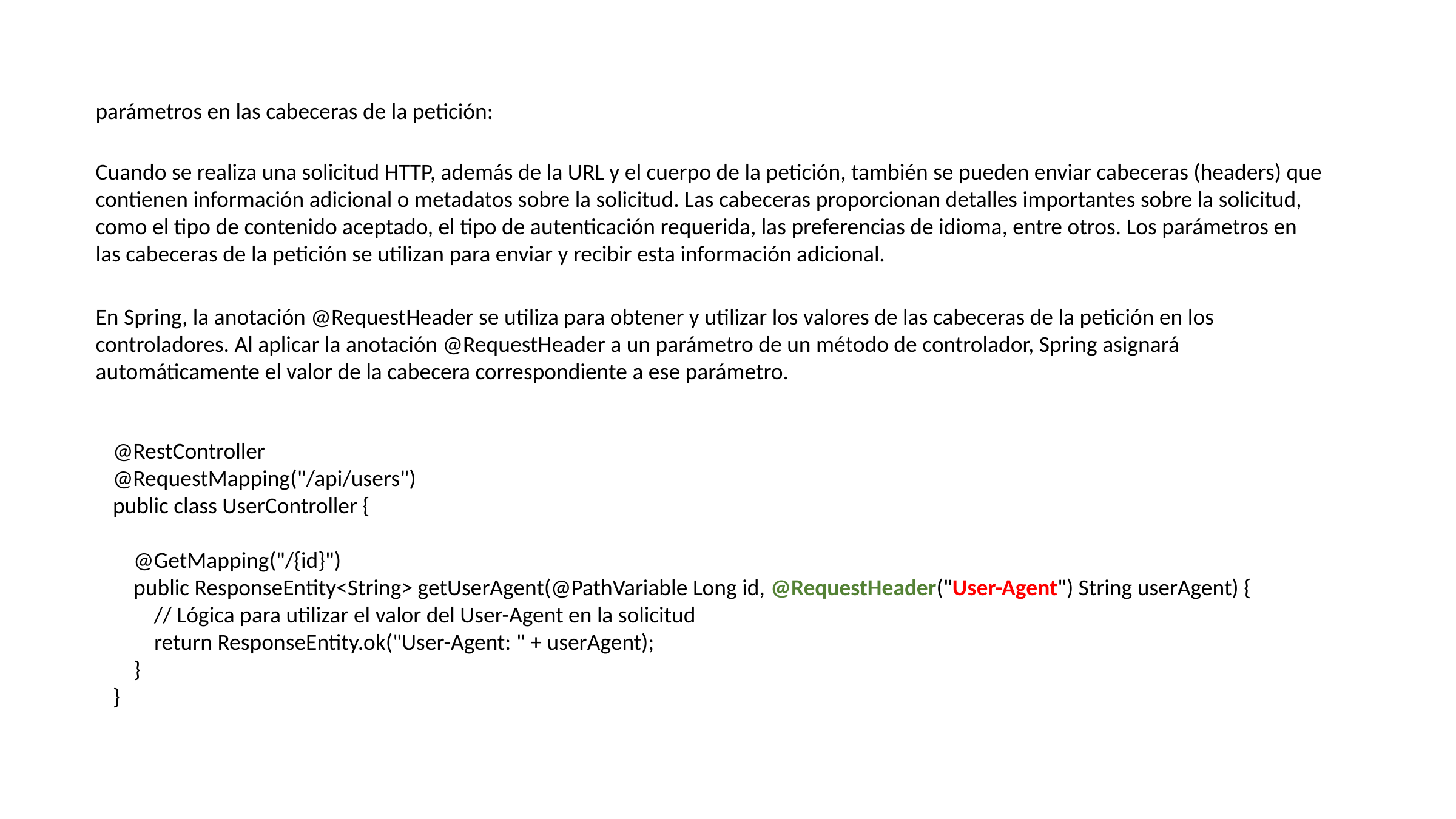

parámetros en las cabeceras de la petición:
Cuando se realiza una solicitud HTTP, además de la URL y el cuerpo de la petición, también se pueden enviar cabeceras (headers) que contienen información adicional o metadatos sobre la solicitud. Las cabeceras proporcionan detalles importantes sobre la solicitud, como el tipo de contenido aceptado, el tipo de autenticación requerida, las preferencias de idioma, entre otros. Los parámetros en las cabeceras de la petición se utilizan para enviar y recibir esta información adicional.
En Spring, la anotación @RequestHeader se utiliza para obtener y utilizar los valores de las cabeceras de la petición en los controladores. Al aplicar la anotación @RequestHeader a un parámetro de un método de controlador, Spring asignará automáticamente el valor de la cabecera correspondiente a ese parámetro.
@RestController
@RequestMapping("/api/users")
public class UserController {

    @GetMapping("/{id}")
    public ResponseEntity<String> getUserAgent(@PathVariable Long id, @RequestHeader("User-Agent") String userAgent) {
        // Lógica para utilizar el valor del User-Agent en la solicitud
        return ResponseEntity.ok("User-Agent: " + userAgent);
    }
}